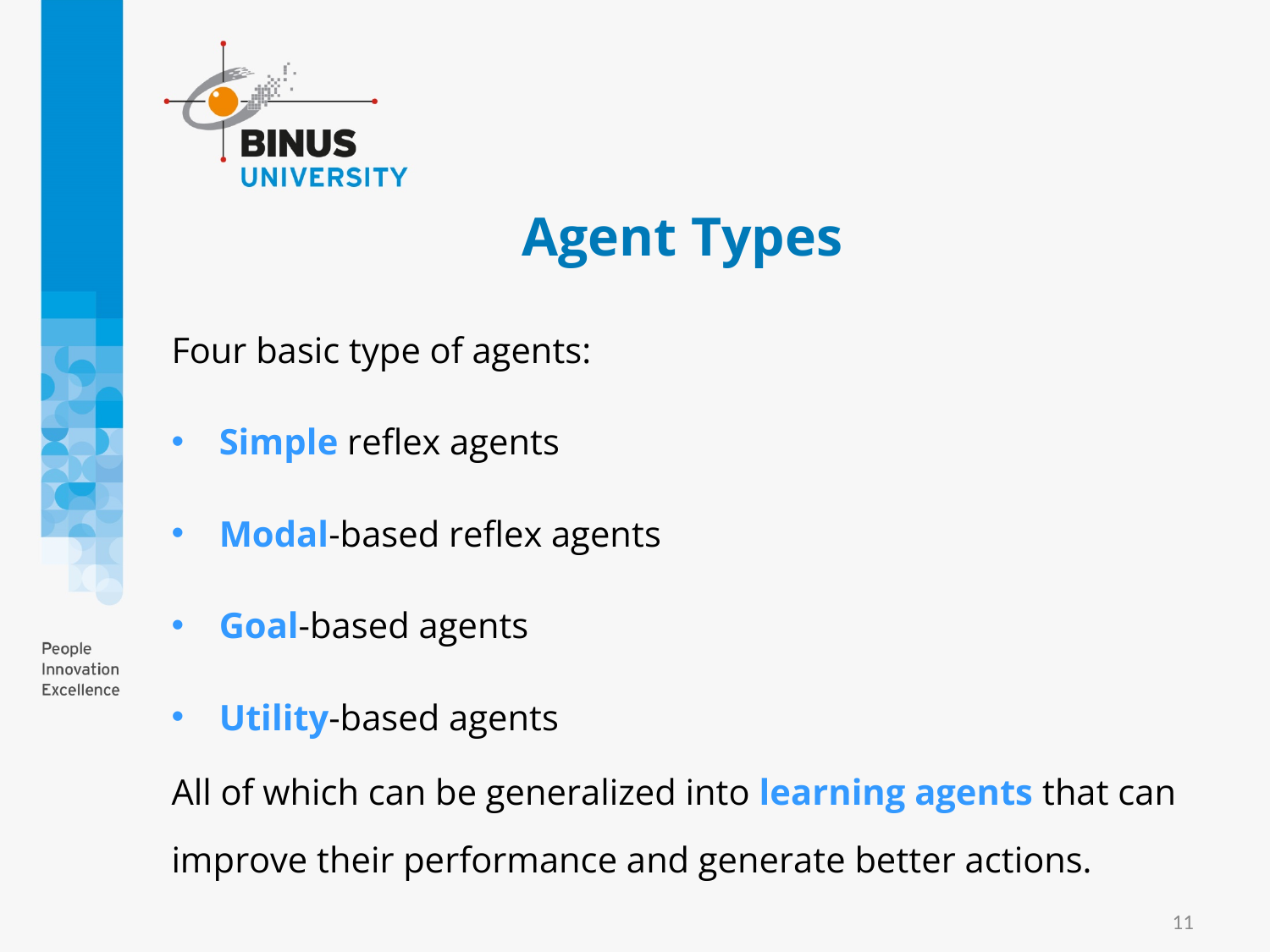

# Agent Types
Four basic type of agents:
Simple reflex agents
Modal-based reflex agents
Goal-based agents
Utility-based agents
All of which can be generalized into learning agents that can improve their performance and generate better actions.
11